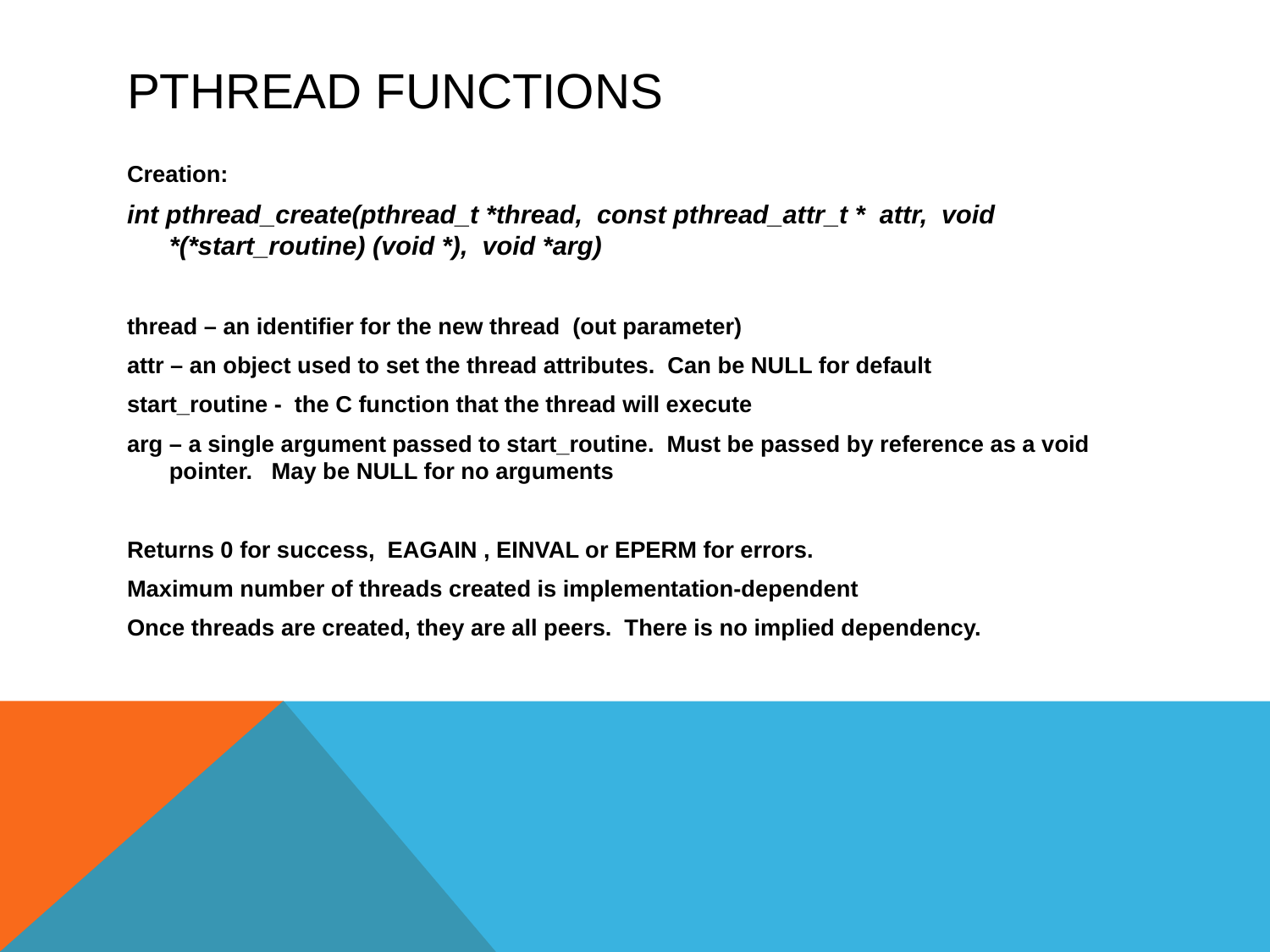

# PTHread functions
Creation:
int pthread_create(pthread_t *thread,  const pthread_attr_t *  attr,  void *(*start_routine) (void *),  void *arg)

thread – an identifier for the new thread  (out parameter)
attr – an object used to set the thread attributes.  Can be NULL for default
start_routine -  the C function that the thread will execute
arg – a single argument passed to start_routine.  Must be passed by reference as a void pointer.   May be NULL for no arguments

Returns 0 for success,  EAGAIN , EINVAL or EPERM for errors.
Maximum number of threads created is implementation-dependent
Once threads are created, they are all peers.  There is no implied dependency.